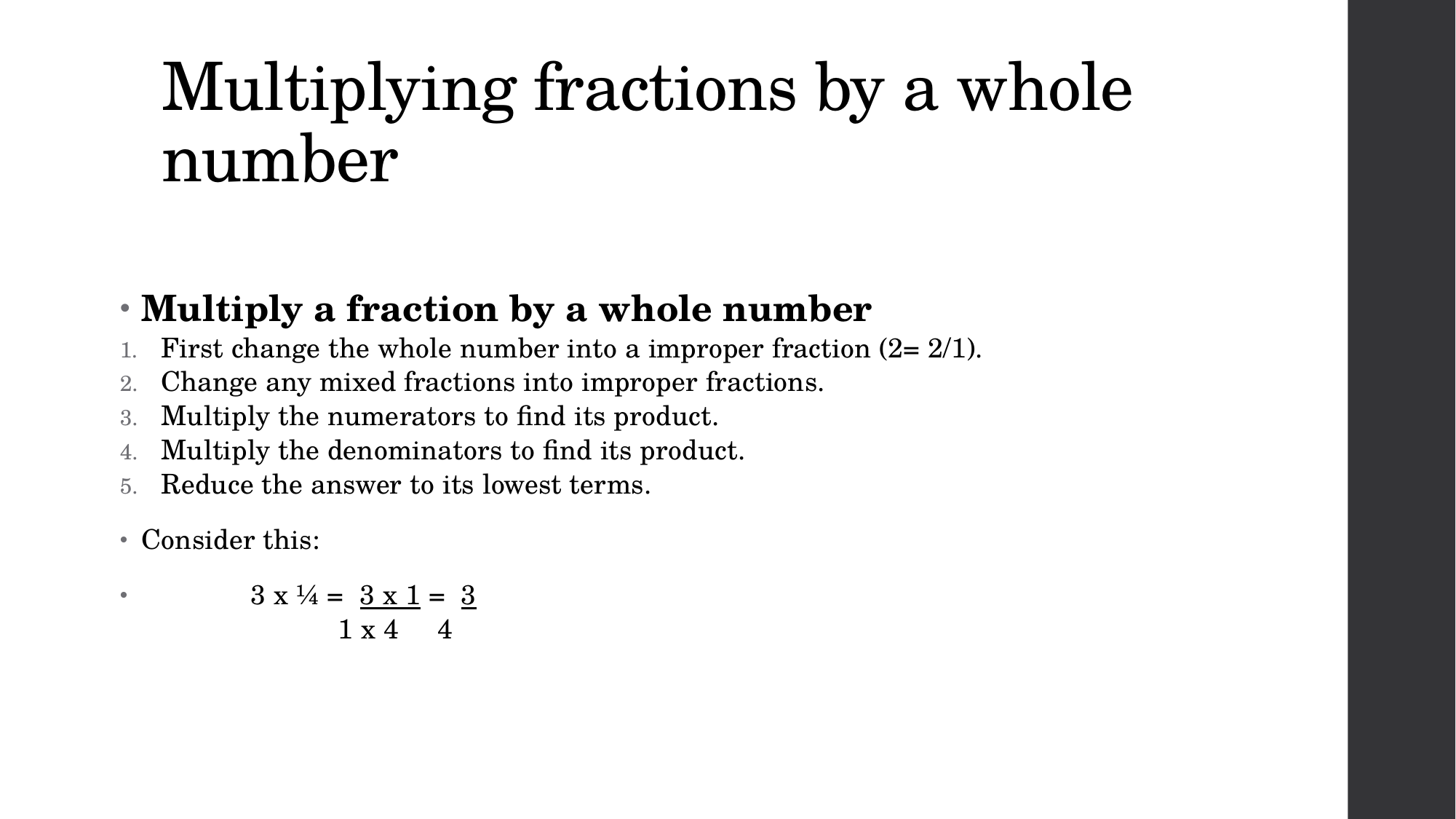

# Multiplying fractions by a whole number
Multiply a fraction by a whole number
First change the whole number into a improper fraction (2= 2/1).
Change any mixed fractions into improper fractions.
Multiply the numerators to find its product.
Multiply the denominators to find its product.
Reduce the answer to its lowest terms.
Consider this:
	3 x ¼ = 	3 x 1 =  3
		1 x 4     4